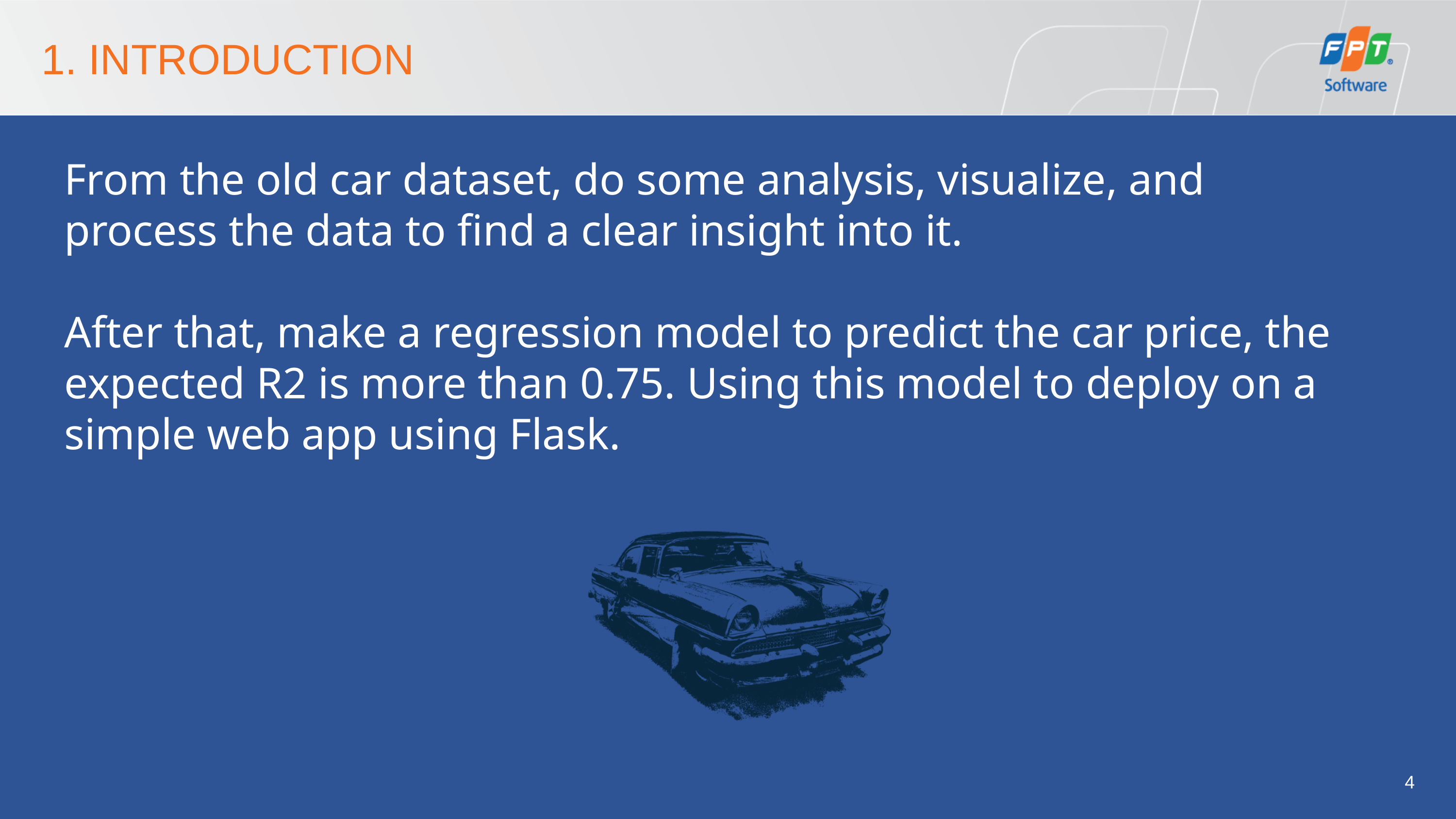

1. INTRODUCTION
From the old car dataset, do some analysis, visualize, and process the data to find a clear insight into it.

After that, make a regression model to predict the car price, the expected R2 is more than 0.75. Using this model to deploy on a simple web app using Flask.

4